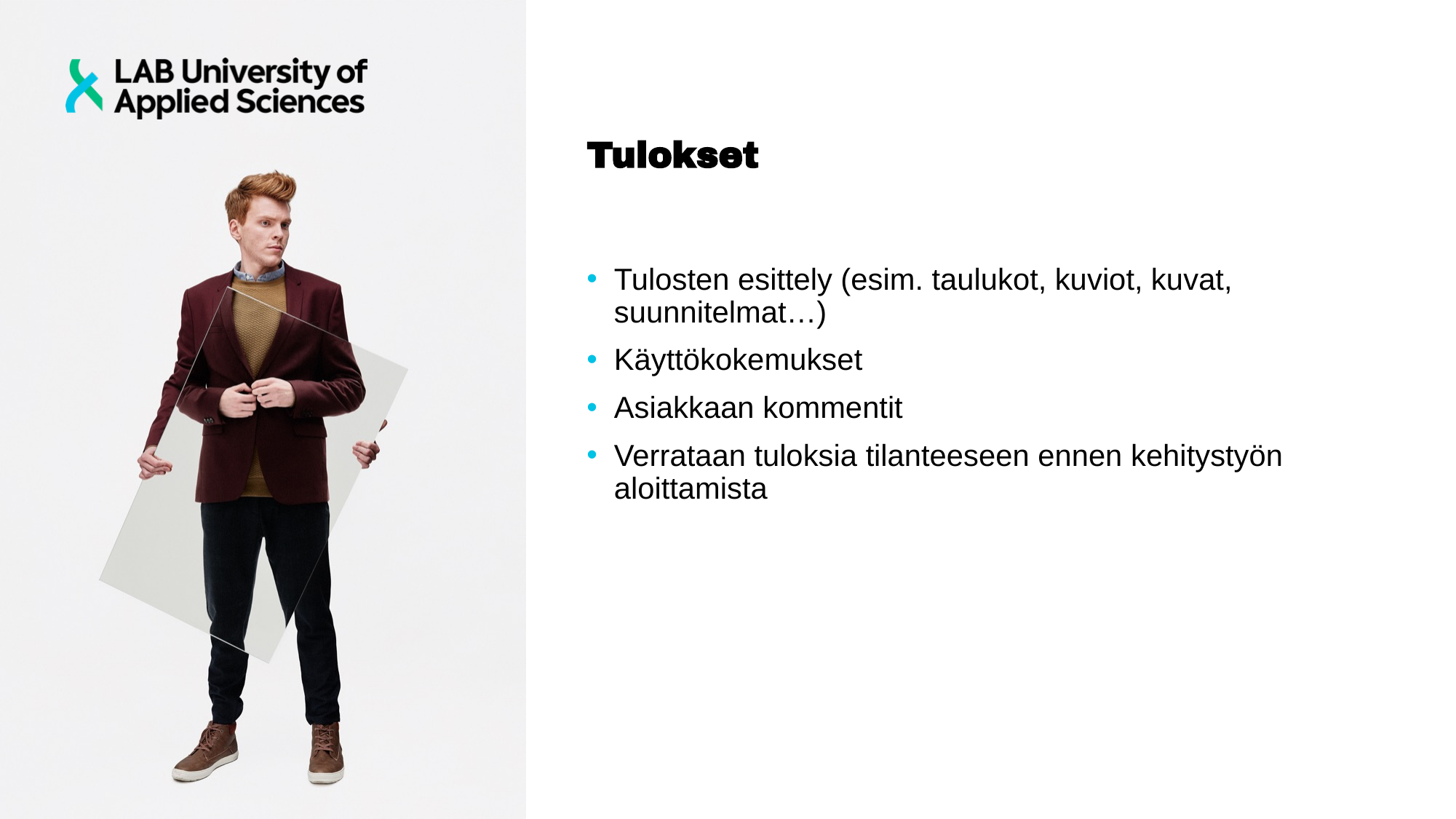

# Tulokset
Tulosten esittely (esim. taulukot, kuviot, kuvat, suunnitelmat…)
Käyttökokemukset
Asiakkaan kommentit
Verrataan tuloksia tilanteeseen ennen kehitystyön aloittamista